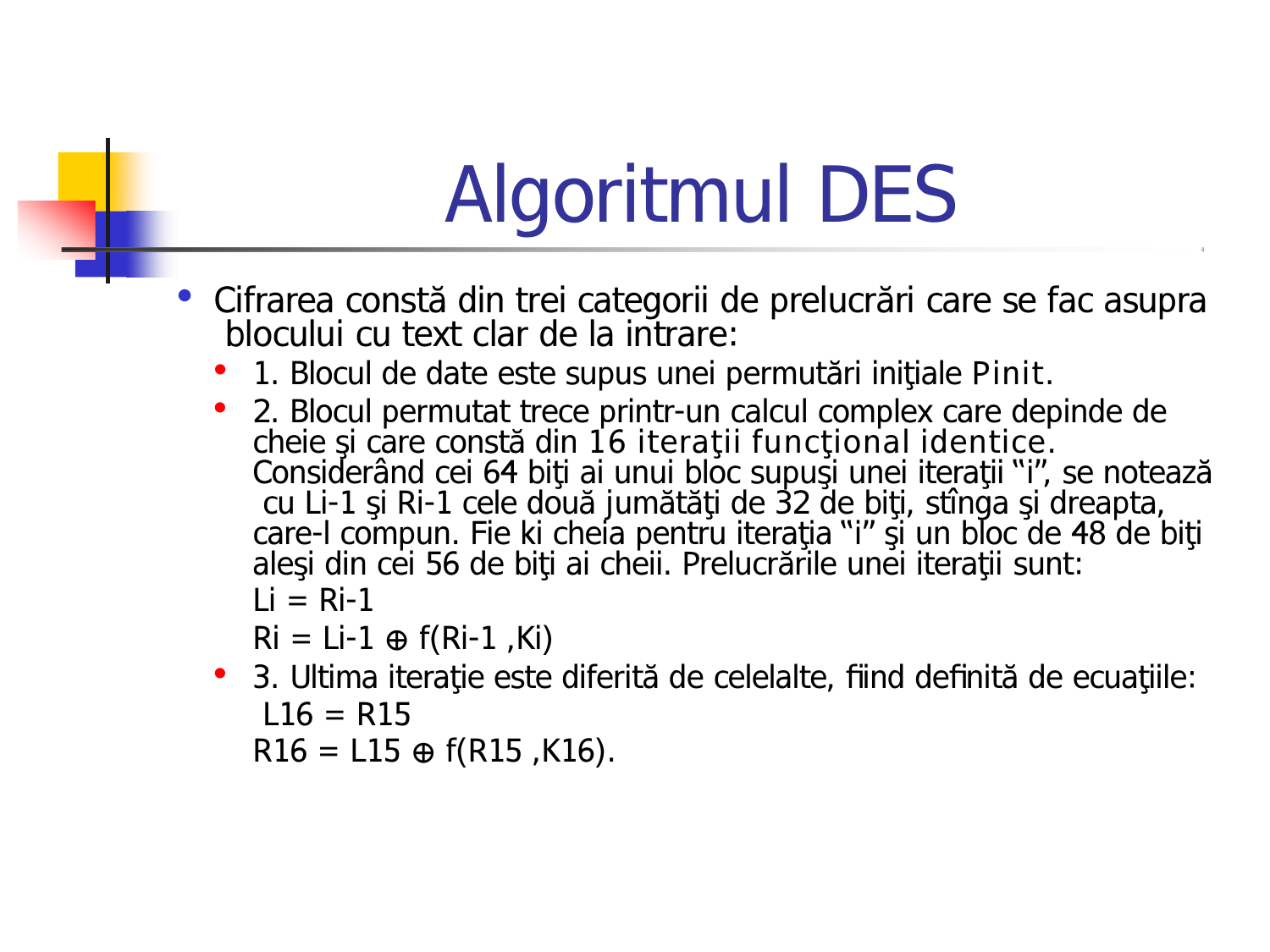

# Algoritmul DES

Cifrarea constă din trei categorii de prelucrări care se fac asupra  blocului cu text clar de la intrare:
1. Blocul de date este supus unei permutări iniţiale Pinit.
2. Blocul permutat trece printr-un calcul complex care depinde de  cheie şi care constă din 16 iteraţii funcţional identice.  Considerând cei 64 biţi ai unui bloc supuşi unei iteraţii “i”, se notează  cu Li-1 şi Ri-1 cele două jumătăţi de 32 de biţi, stînga şi dreapta,  care-l compun. Fie ki cheia pentru iteraţia “i” şi un bloc de 48 de biţi  aleşi din cei 56 de biţi ai cheii. Prelucrările unei iteraţii sunt:
Li = Ri-1
Ri = Li-1 ⊕ f(Ri-1 ,Ki)
3. Ultima iteraţie este diferită de celelalte, fiind definită de ecuaţiile:  L16 = R15
R16 = L15 ⊕ f(R15 ,K16).